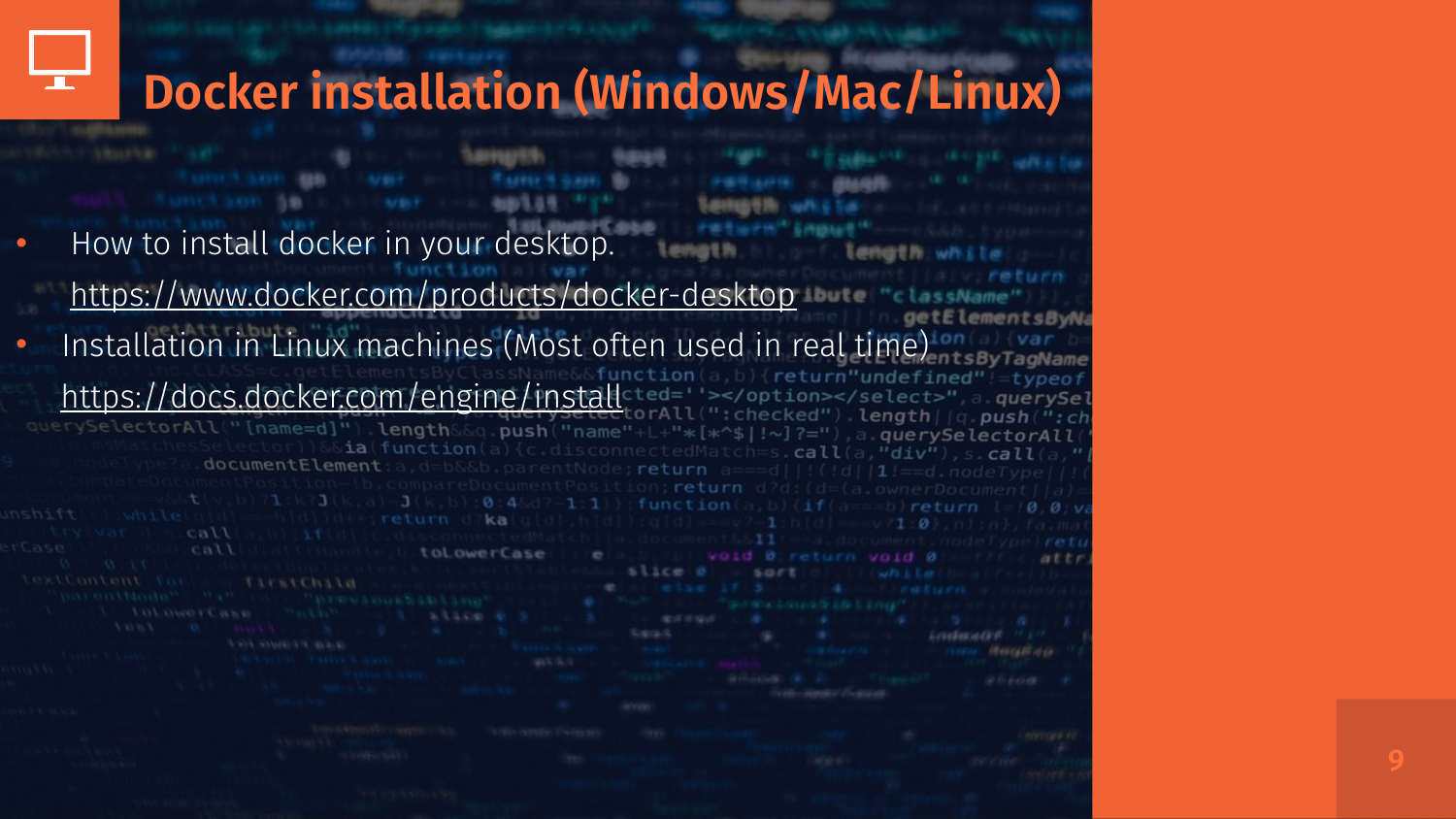

# Docker installation (Windows/Mac/Linux)

How to install docker in your desktop.
      https://www.docker.com/products/docker-desktop
Installation in Linux machines (Most often used in real time)
     https://docs.docker.com/engine/install

9